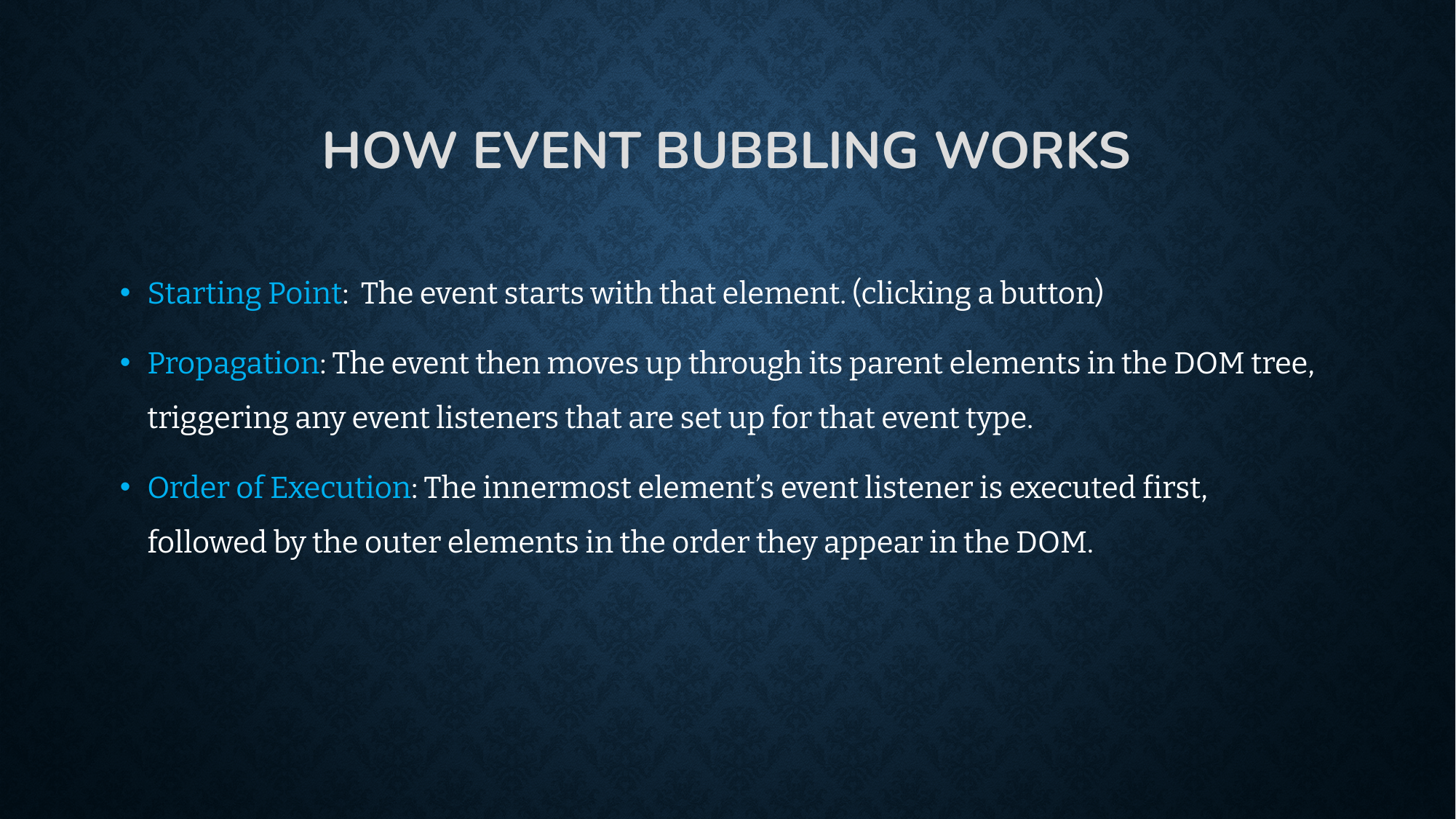

# How Event Bubbling Works
Starting Point:  The event starts with that element. (clicking a button)
Propagation: The event then moves up through its parent elements in the DOM tree, triggering any event listeners that are set up for that event type.
Order of Execution: The innermost element’s event listener is executed first,
followed by the outer elements in the order they appear in the DOM.